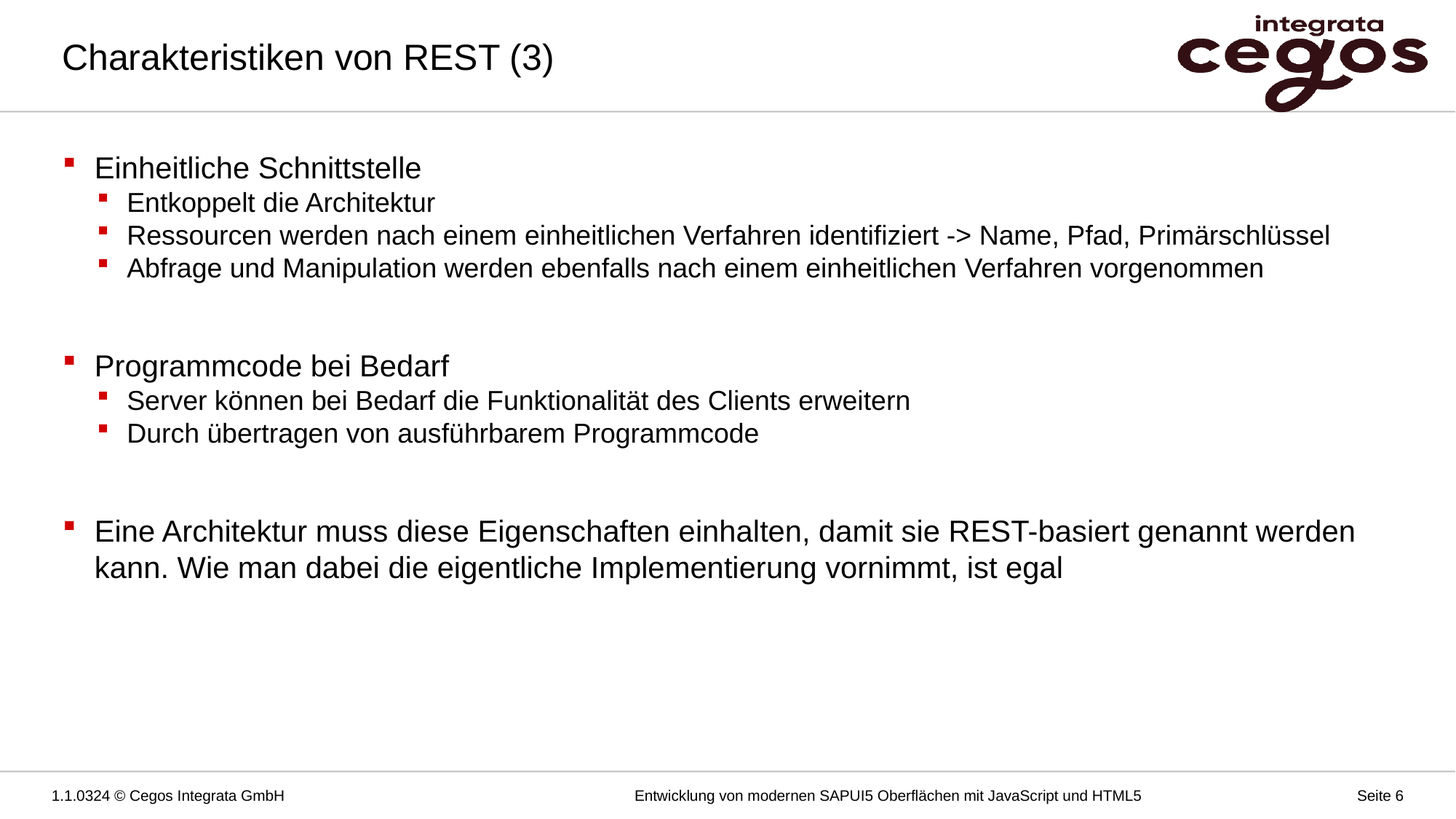

# Charakteristiken von REST (3)
Einheitliche Schnittstelle
Entkoppelt die Architektur
Ressourcen werden nach einem einheitlichen Verfahren identifiziert -> Name, Pfad, Primärschlüssel
Abfrage und Manipulation werden ebenfalls nach einem einheitlichen Verfahren vorgenommen

Programmcode bei Bedarf
Server können bei Bedarf die Funktionalität des Clients erweitern
Durch übertragen von ausführbarem Programmcode

Eine Architektur muss diese Eigenschaften einhalten, damit sie REST-basiert genannt werden kann. Wie man dabei die eigentliche Implementierung vornimmt, ist egal
1.1.0324 © Cegos Integrata GmbH
Entwicklung von modernen SAPUI5 Oberflächen mit JavaScript und HTML5
Seite 6